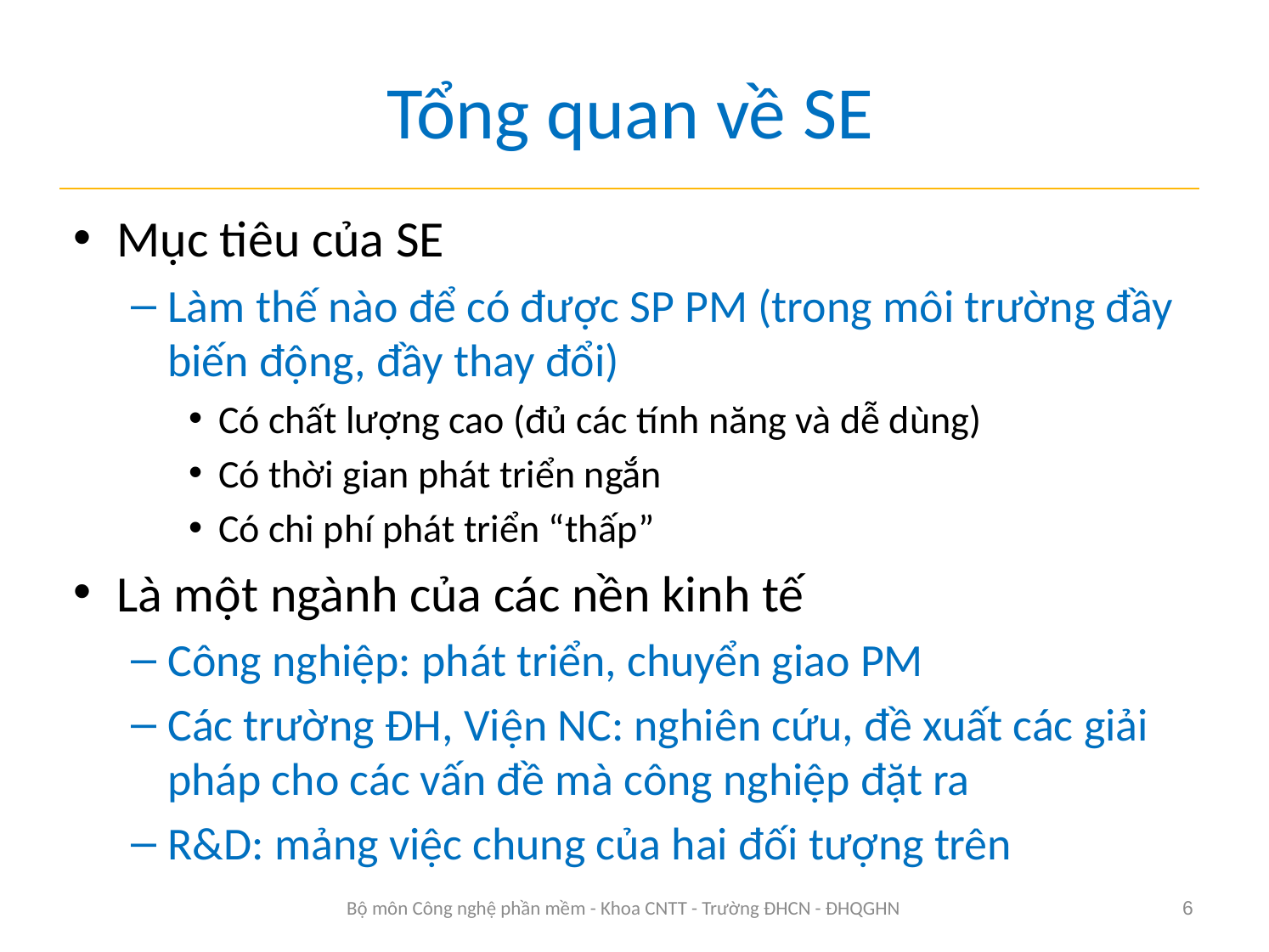

# Tổng quan về SE
Mục tiêu của SE
Làm thế nào để có được SP PM (trong môi trường đầy biến động, đầy thay đổi)
Có chất lượng cao (đủ các tính năng và dễ dùng)
Có thời gian phát triển ngắn
Có chi phí phát triển “thấp”
Là một ngành của các nền kinh tế
Công nghiệp: phát triển, chuyển giao PM
Các trường ĐH, Viện NC: nghiên cứu, đề xuất các giải pháp cho các vấn đề mà công nghiệp đặt ra
R&D: mảng việc chung của hai đối tượng trên

Bộ môn Công nghệ phần mềm - Khoa CNTT - Trường ĐHCN - ĐHQGHN
6